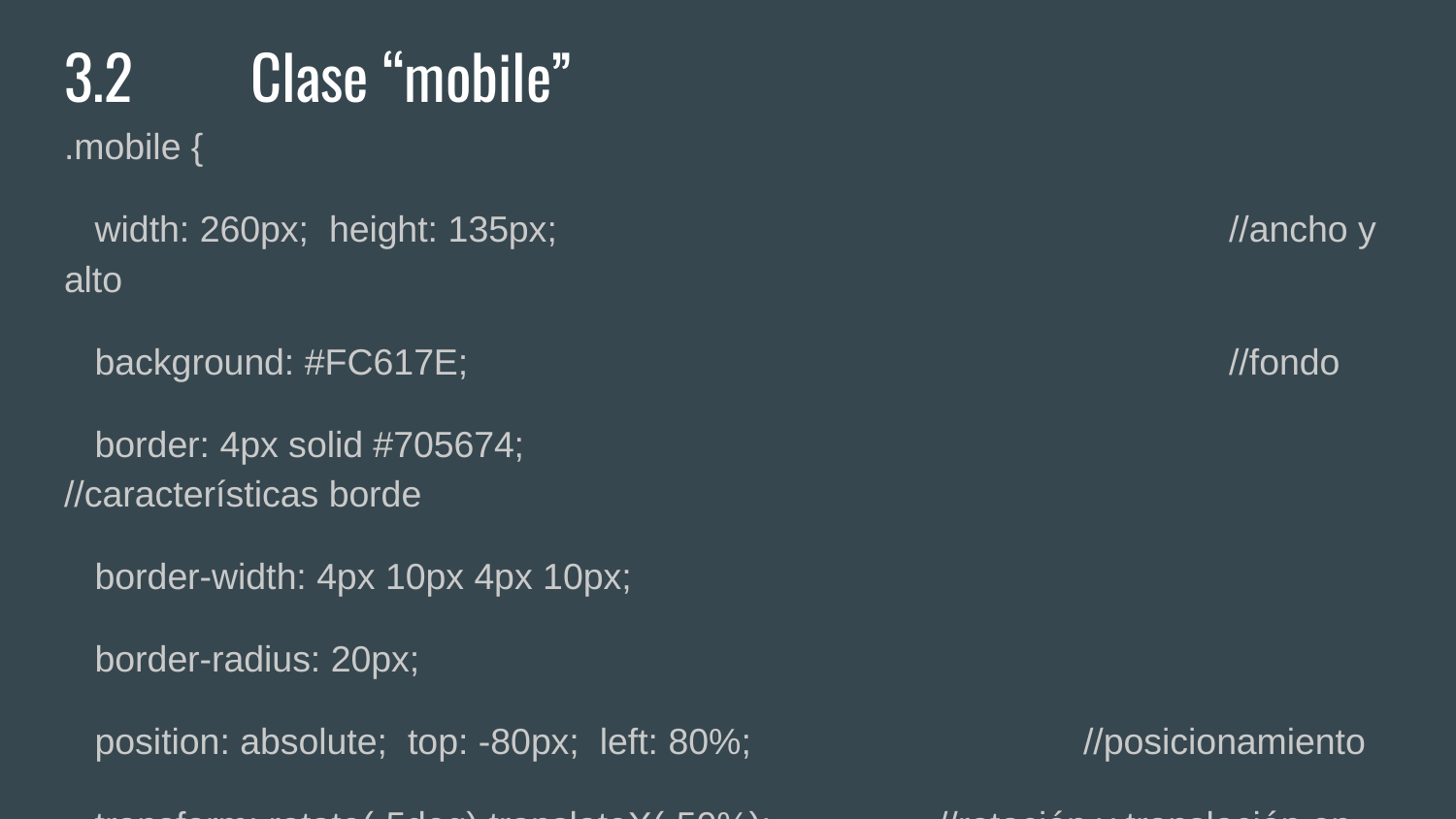

# 3.2	   Clase “mobile”
.mobile {
   width: 260px;  height: 135px;					//ancho y alto
   background: #FC617E;						//fondo
   border: 4px solid #705674;						//características borde
   border-width: 4px 10px 4px 10px;
   border-radius: 20px;
   position: absolute;  top: -80px;  left: 80%;			//posicionamiento
   transform: rotate(-5deg) translateX(-50%);		//rotación y translación en eje X
}